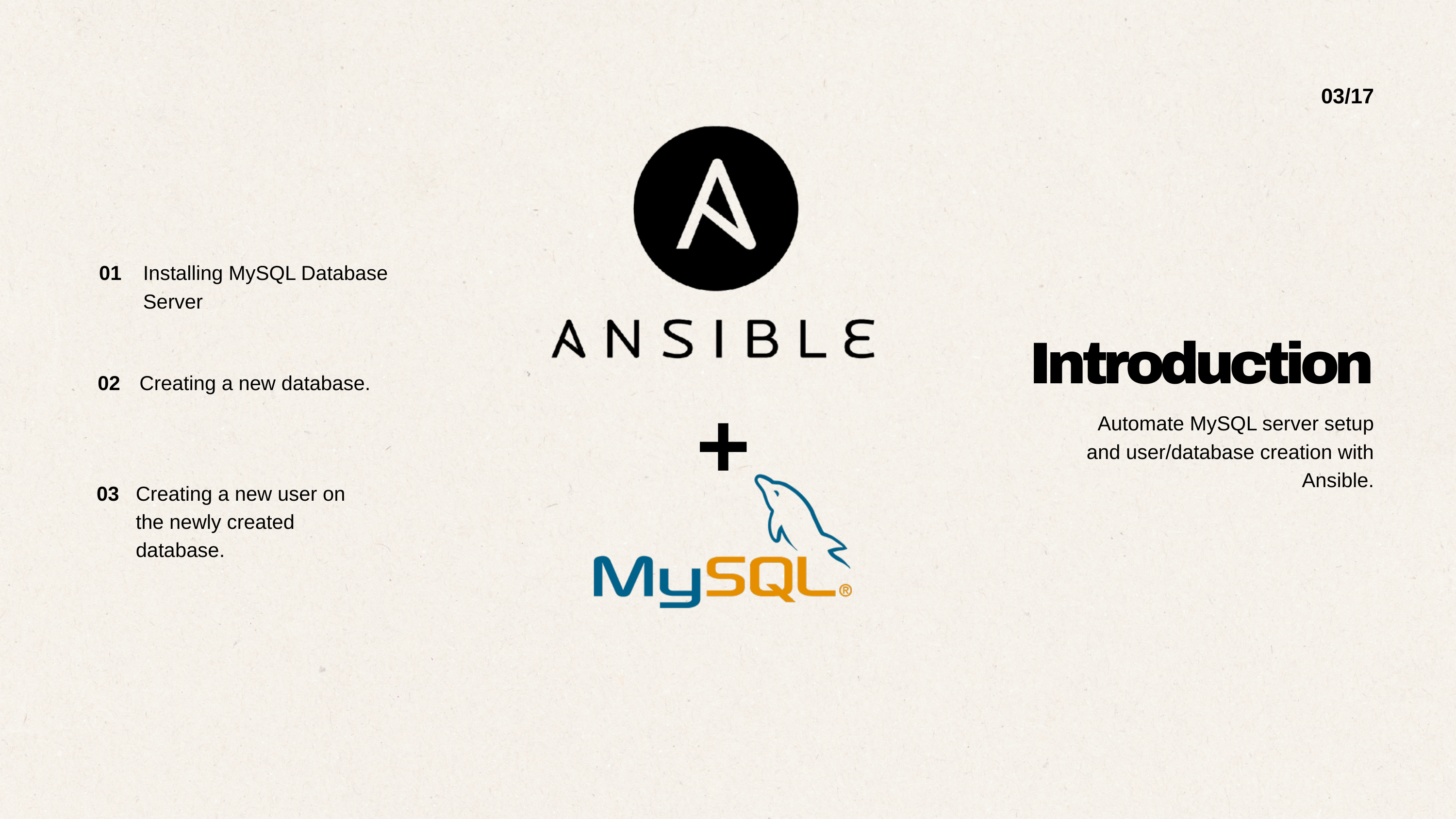

03/17

+

01
Installing MySQL Database Server
Introduction
02
Creating a new database.
Automate MySQL server setup and user/database creation with Ansible.
03
Creating a new user on the newly created database.